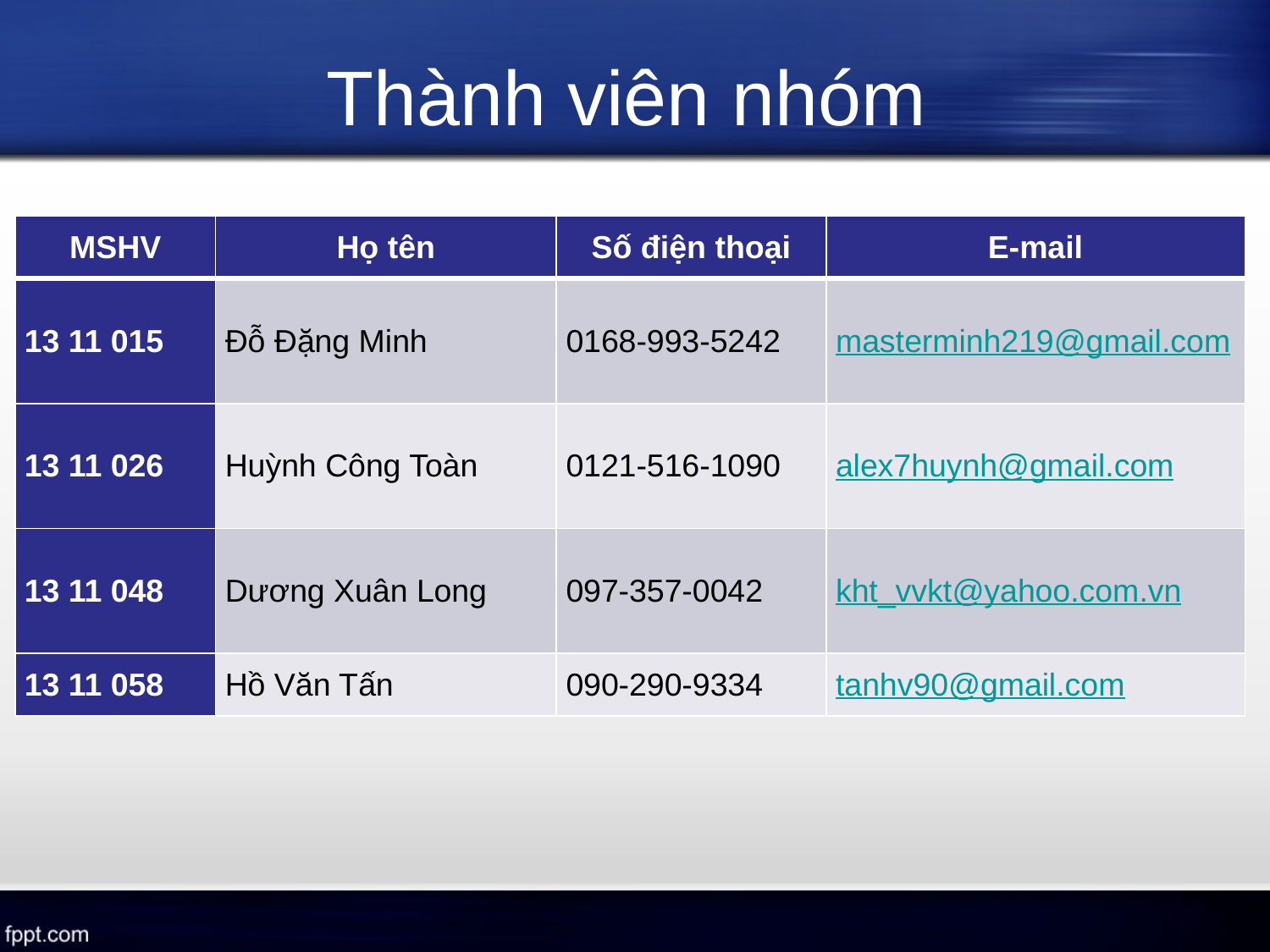

# Thành viên nhóm
| MSHV | Họ tên | Số điện thoại | E-mail |
| --- | --- | --- | --- |
| 13 11 015 | Đỗ Đặng Minh | 0168-993-5242 | masterminh219@gmail.com |
| 13 11 026 | Huỳnh Công Toàn | 0121-516-1090 | alex7huynh@gmail.com |
| 13 11 048 | Dương Xuân Long | 097-357-0042 | kht\_vvkt@yahoo.com.vn |
| 13 11 058 | Hồ Văn Tấn | 090-290-9334 | tanhv90@gmail.com |